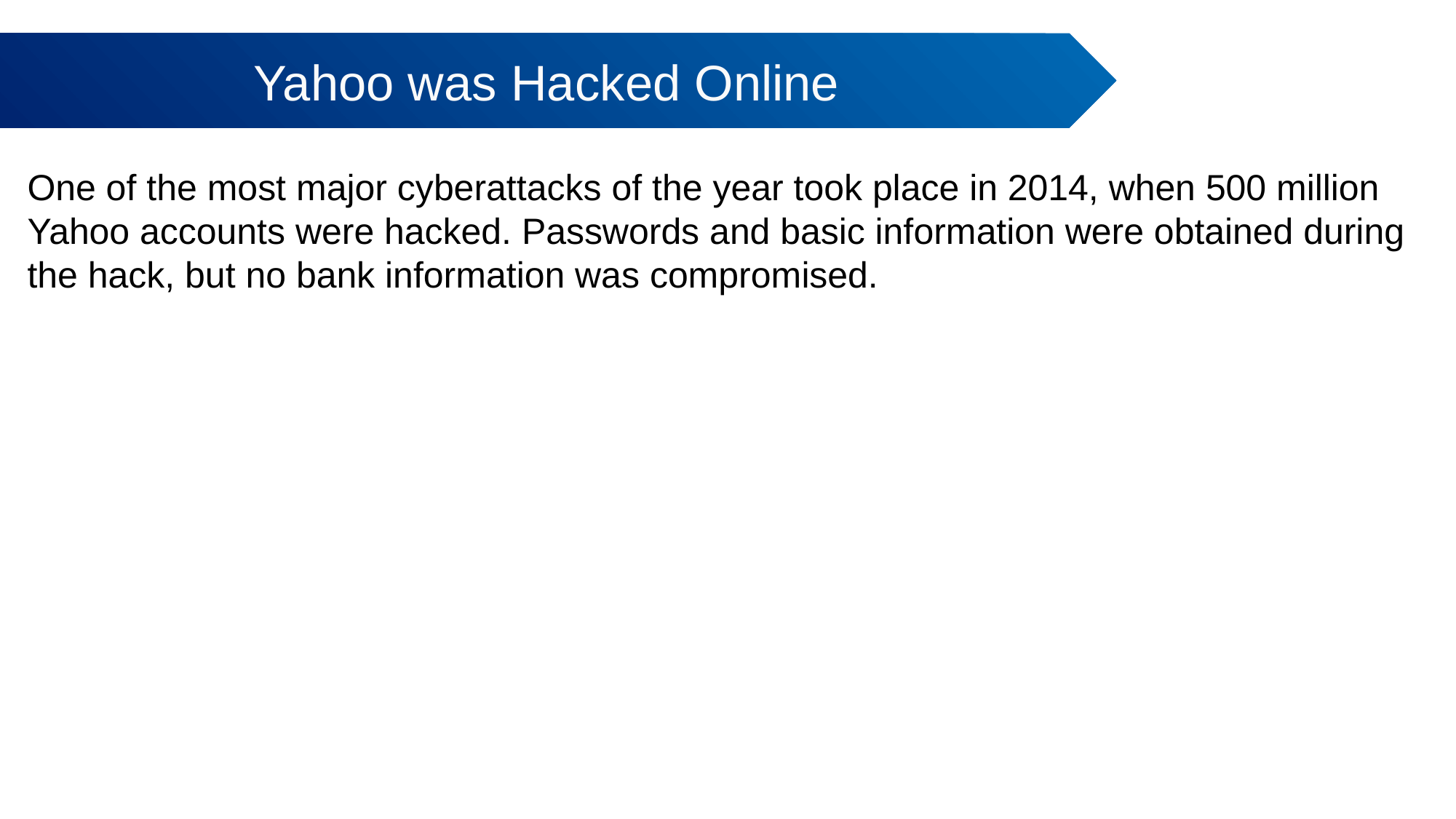

Yahoo was Hacked Online
# One of the most major cyberattacks of the year took place in 2014, when 500 million Yahoo accounts were hacked. Passwords and basic information were obtained during the hack, but no bank information was compromised.